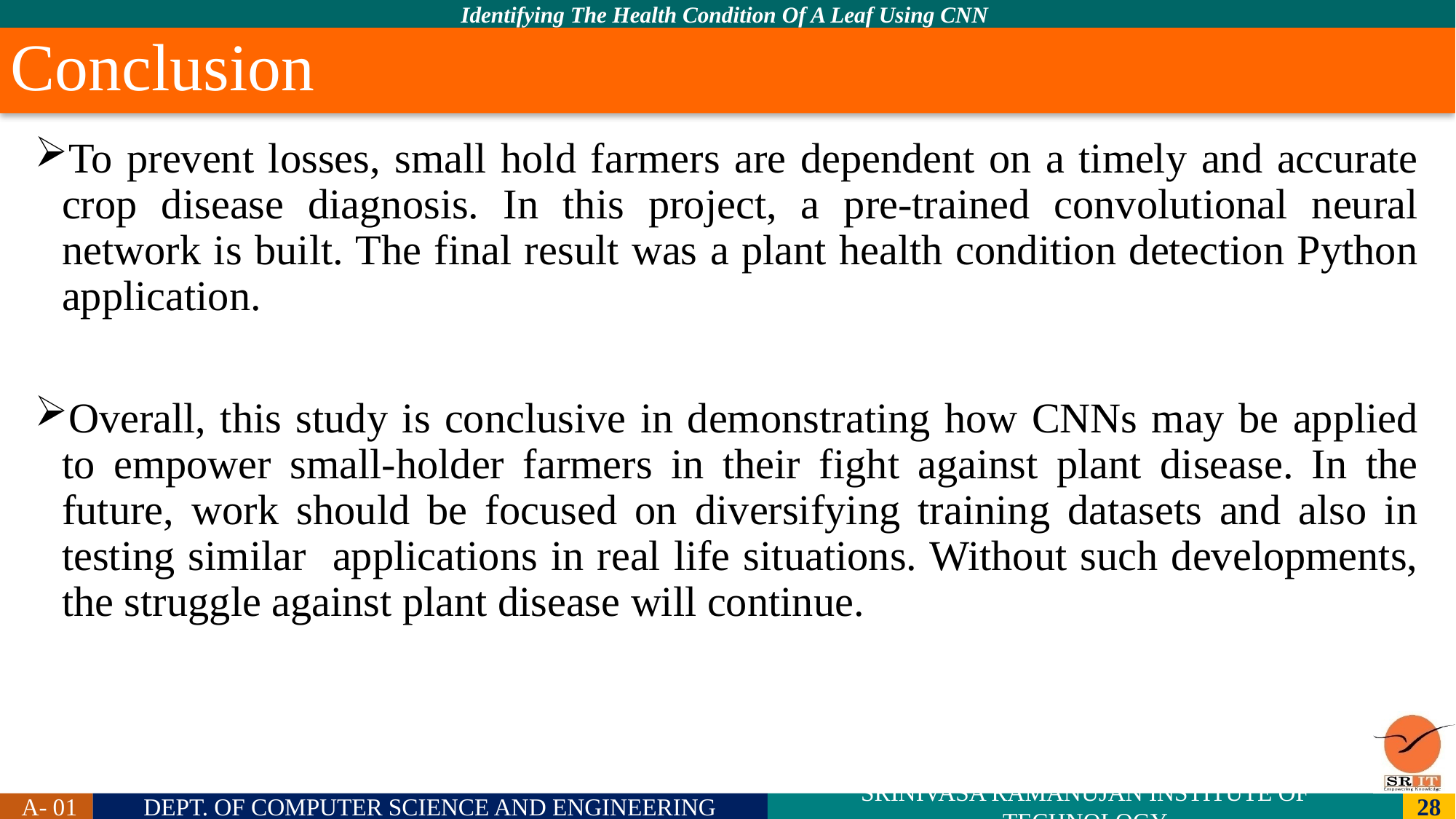

# Conclusion
To prevent losses, small hold farmers are dependent on a timely and accurate crop disease diagnosis. In this project, a pre-trained convolutional neural network is built. The final result was a plant health condition detection Python application.

Overall, this study is conclusive in demonstrating how CNNs may be applied to empower small-holder farmers in their fight against plant disease. In the future, work should be focused on diversifying training datasets and also in testing similar  applications in real life situations. Without such developments, the struggle against plant disease will continue.